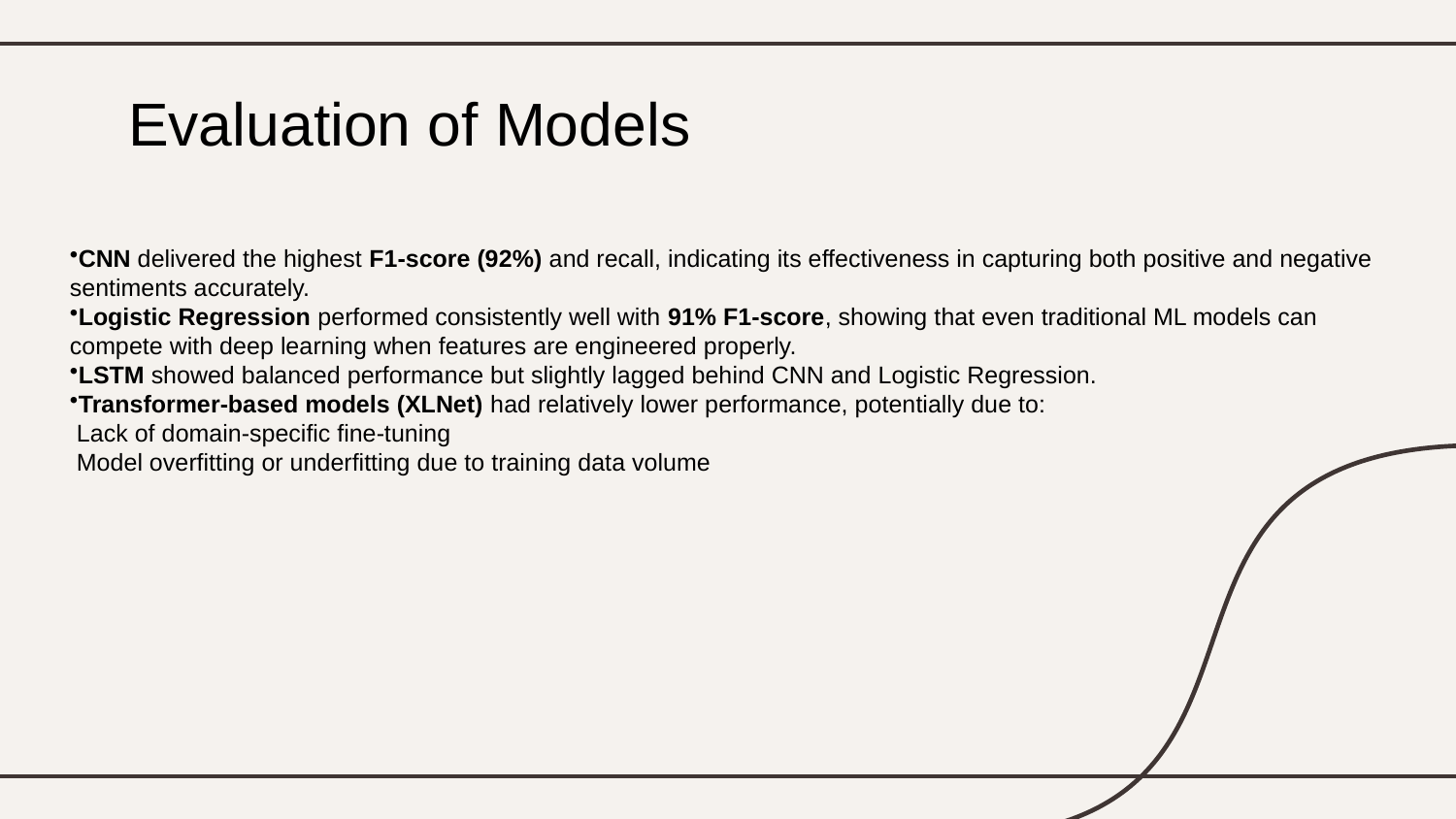

# Evaluation of Models
CNN delivered the highest F1-score (92%) and recall, indicating its effectiveness in capturing both positive and negative sentiments accurately.
Logistic Regression performed consistently well with 91% F1-score, showing that even traditional ML models can compete with deep learning when features are engineered properly.
LSTM showed balanced performance but slightly lagged behind CNN and Logistic Regression.
Transformer-based models (XLNet) had relatively lower performance, potentially due to:
 Lack of domain-specific fine-tuning
 Model overfitting or underfitting due to training data volume